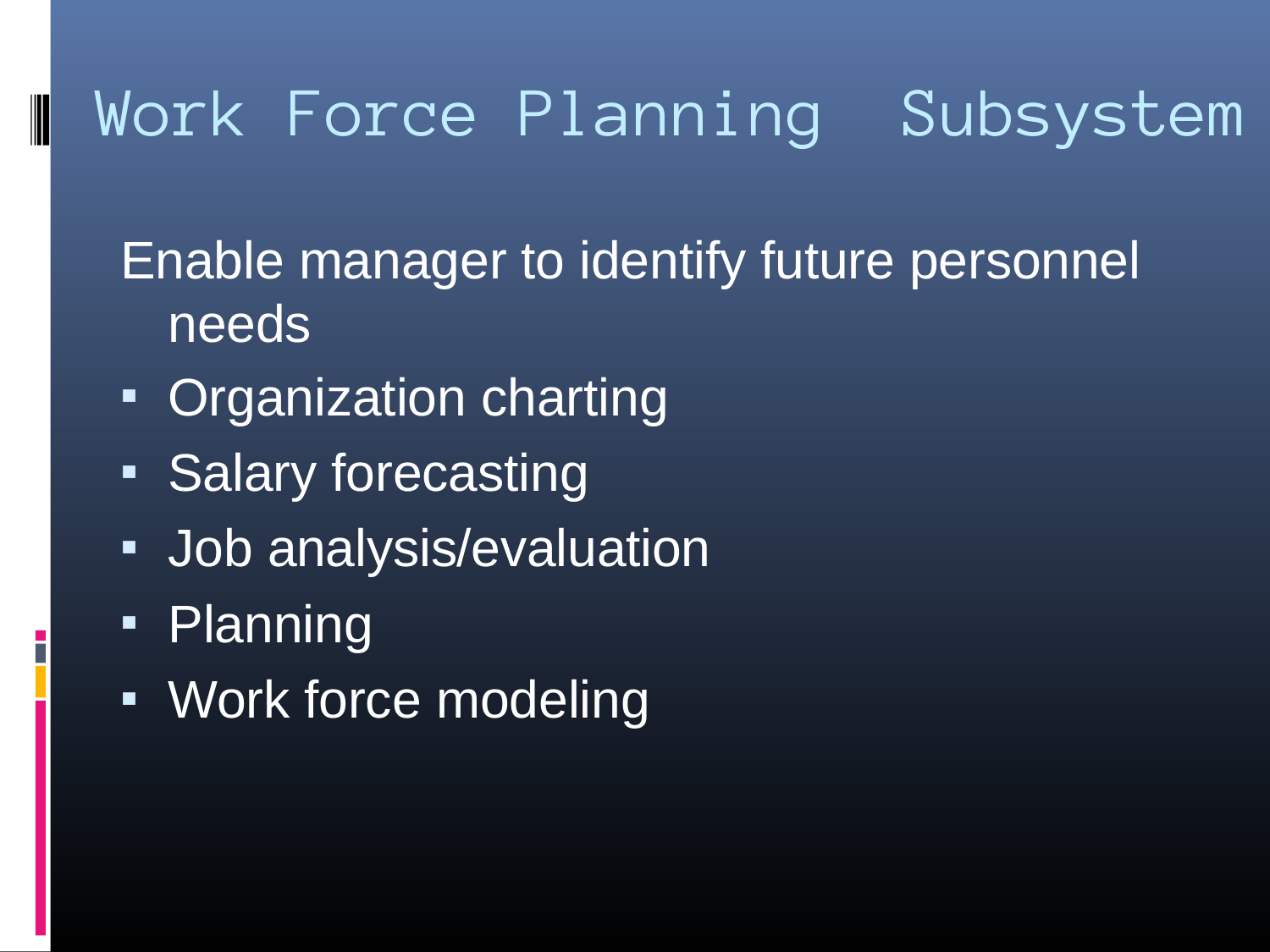

# Work Force Planning            Subsystem
Enable manager to identify future personnel  needs
Organization charting
Salary forecasting
Job analysis/evaluation
Planning
Work force modeling